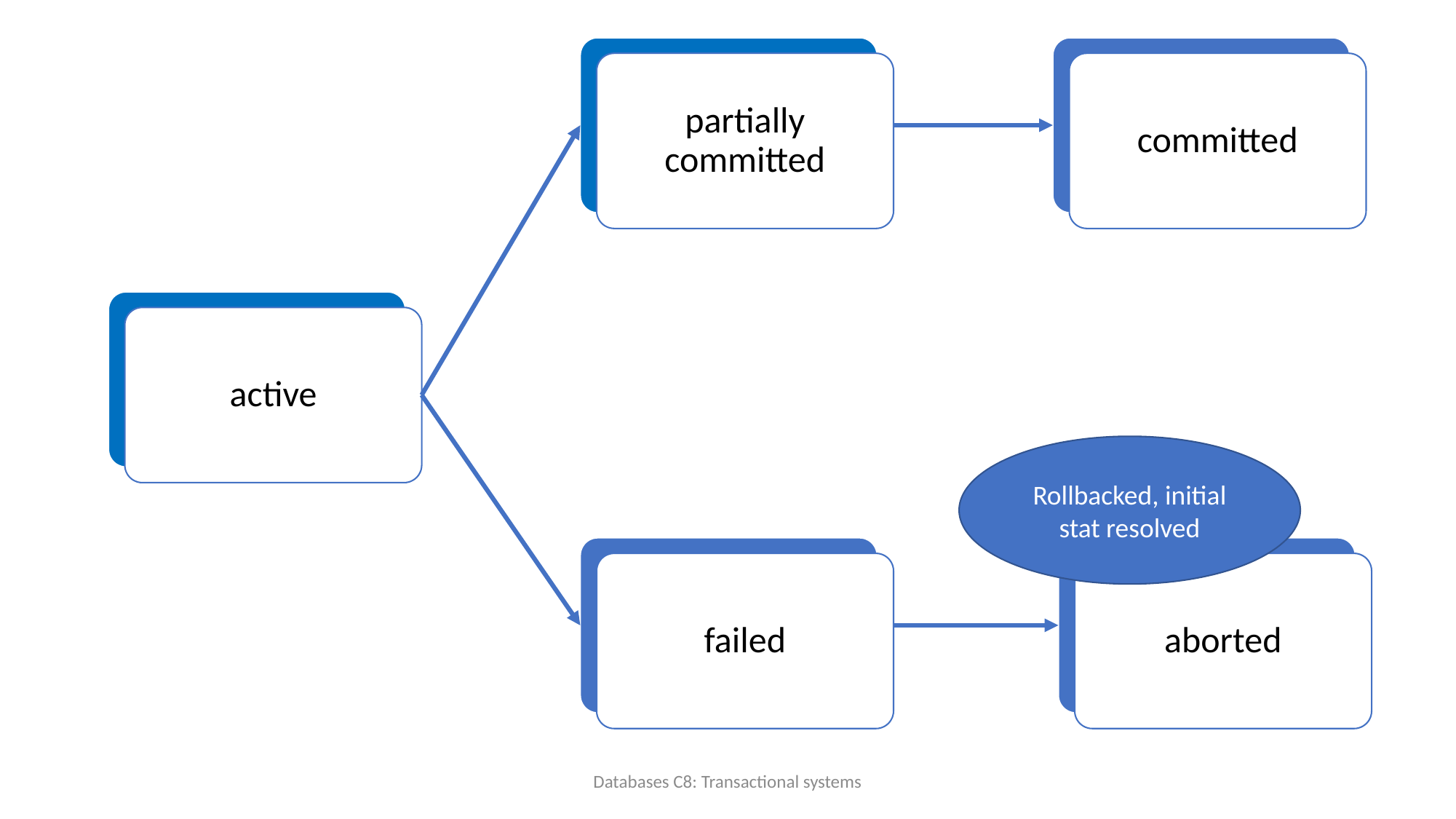

partially committed

committed

active
Rollbacked, initial stat resolved

failed

aborted
Databases C8: Transactional systems